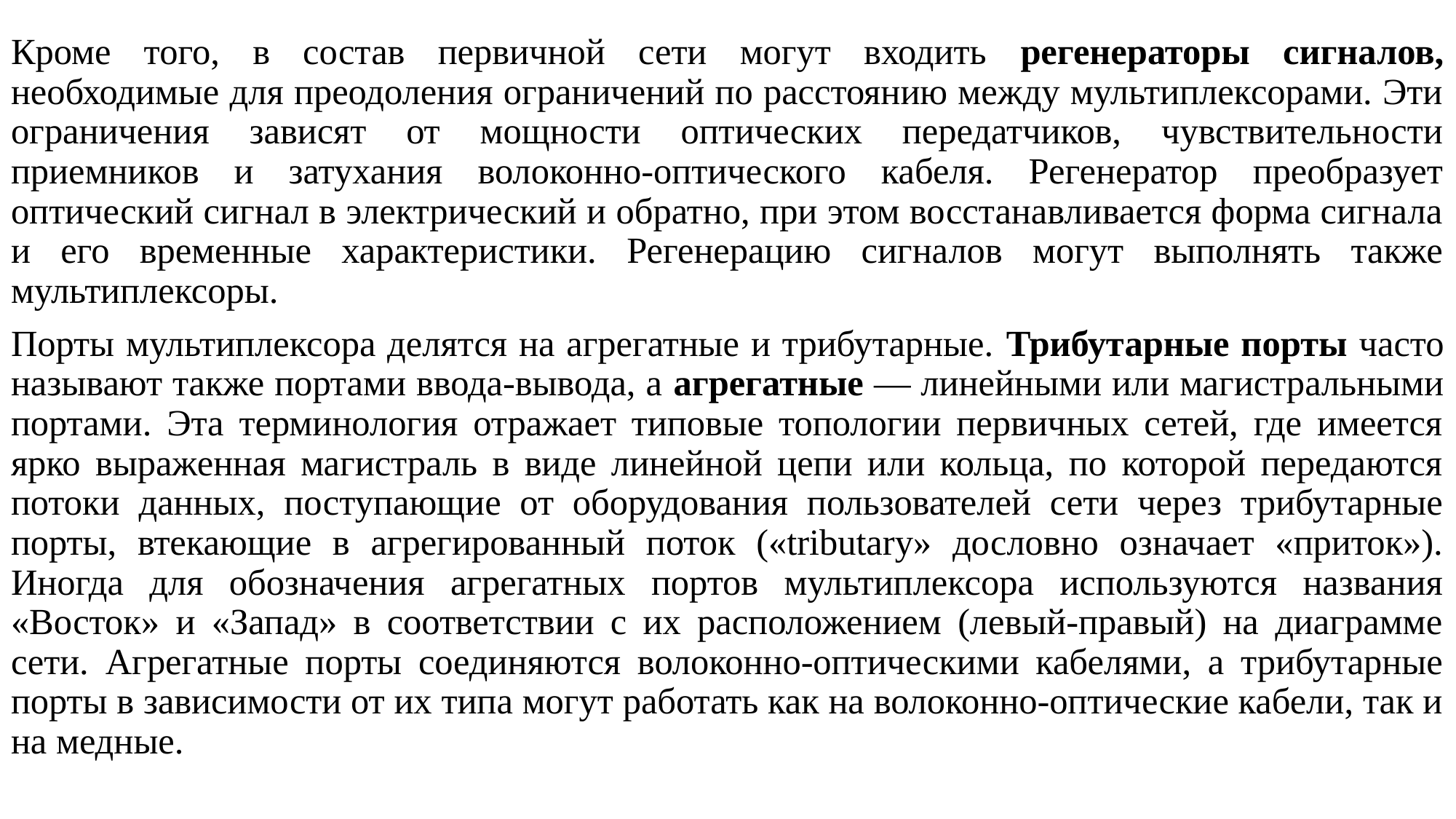

Кроме того, в состав первичной сети могут входить регенераторы сигналов, необходимые для преодоления ограничений по расстоянию между мультиплексорами. Эти ограничения зависят от мощности оптических передатчиков, чувствительности приемников и затухания волоконно-оптического кабеля. Регенератор преобразует оптический сигнал в электрический и обратно, при этом восстанавливается форма сигнала и его временные характеристики. Регенерацию сигналов могут выполнять также мультиплексоры.
Порты мультиплексора делятся на агрегатные и трибутарные. Трибутарные порты часто называют также портами ввода-вывода, а агрегатные — линейными или магистральными портами. Эта терминология отражает типовые топологии первичных сетей, где имеется ярко выраженная магистраль в виде линейной цепи или кольца, по которой передаются потоки данных, поступающие от оборудования пользователей сети через трибутарные порты, втекающие в агрегированный поток («tributary» дословно означает «приток»). Иногда для обозначения агрегатных портов мультиплексора используются названия «Восток» и «Запад» в соответствии с их расположением (левый-правый) на диаграмме сети. Агрегатные порты соединяются волоконно-оптическими кабелями, а трибутарные порты в зависимости от их типа могут работать как на волоконно-оптические кабели, так и на медные.